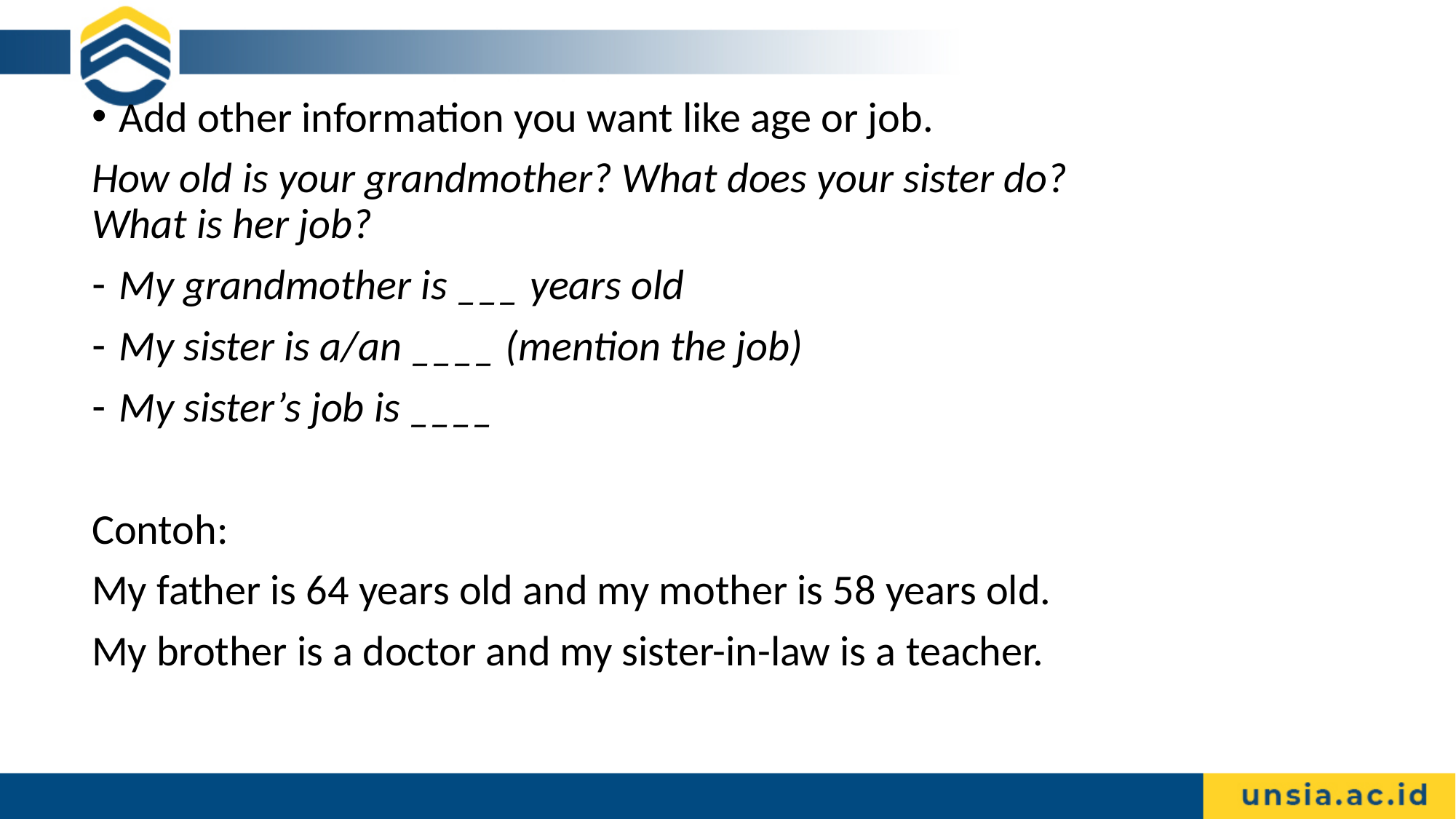

Add other information you want like age or job.
How old is your grandmother? What does your sister do? What is her job?
My grandmother is ___ years old
My sister is a/an ____ (mention the job)
My sister’s job is ____

Contoh:
My father is 64 years old and my mother is 58 years old.
My brother is a doctor and my sister-in-law is a teacher.